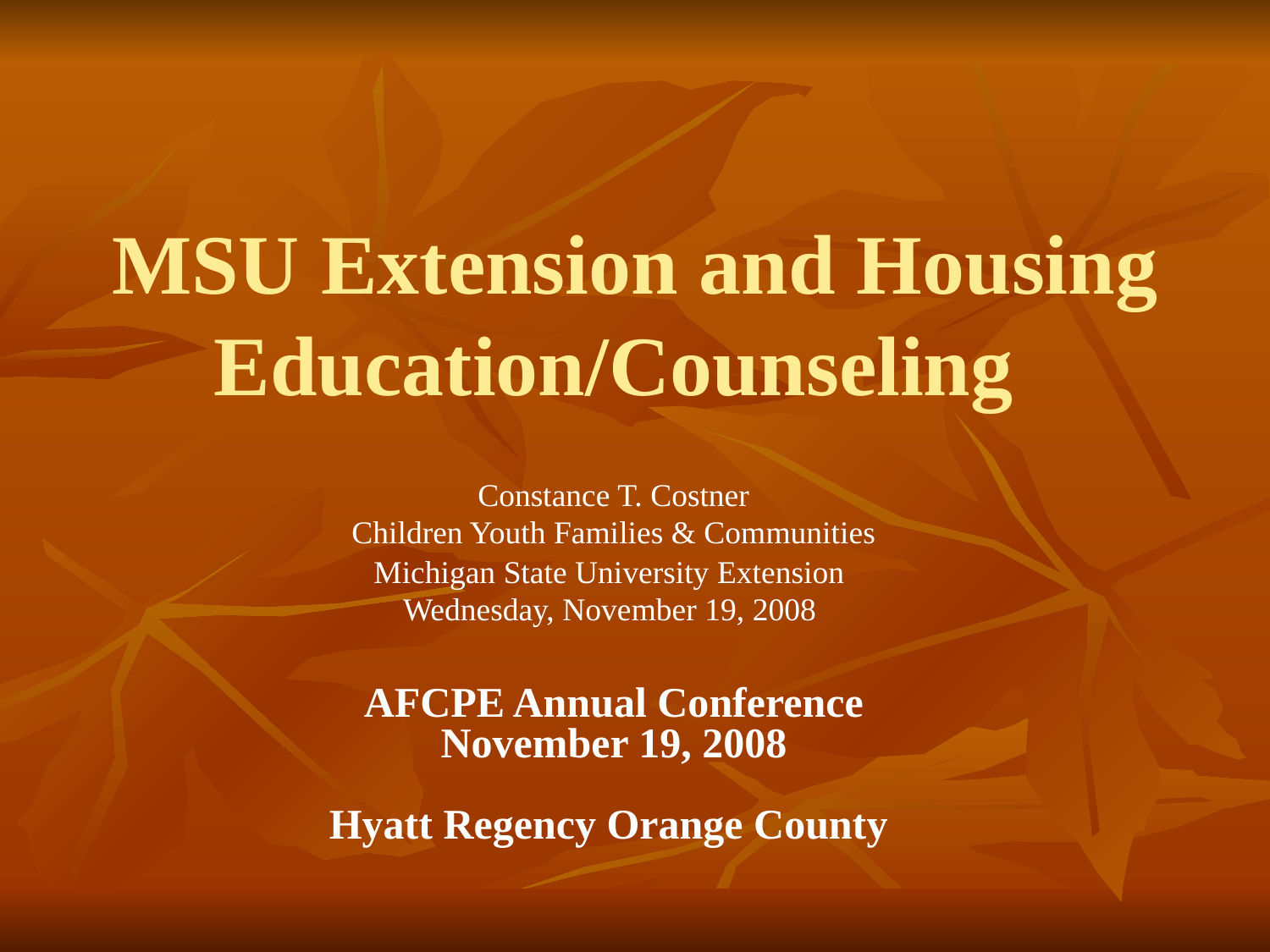

# MSU Extension and Housing Education/Counseling
Constance T. Costner
Children Youth Families & Communities
Michigan State University Extension
Wednesday, November 19, 2008

AFCPE Annual Conference
November 19, 2008
Hyatt Regency Orange County